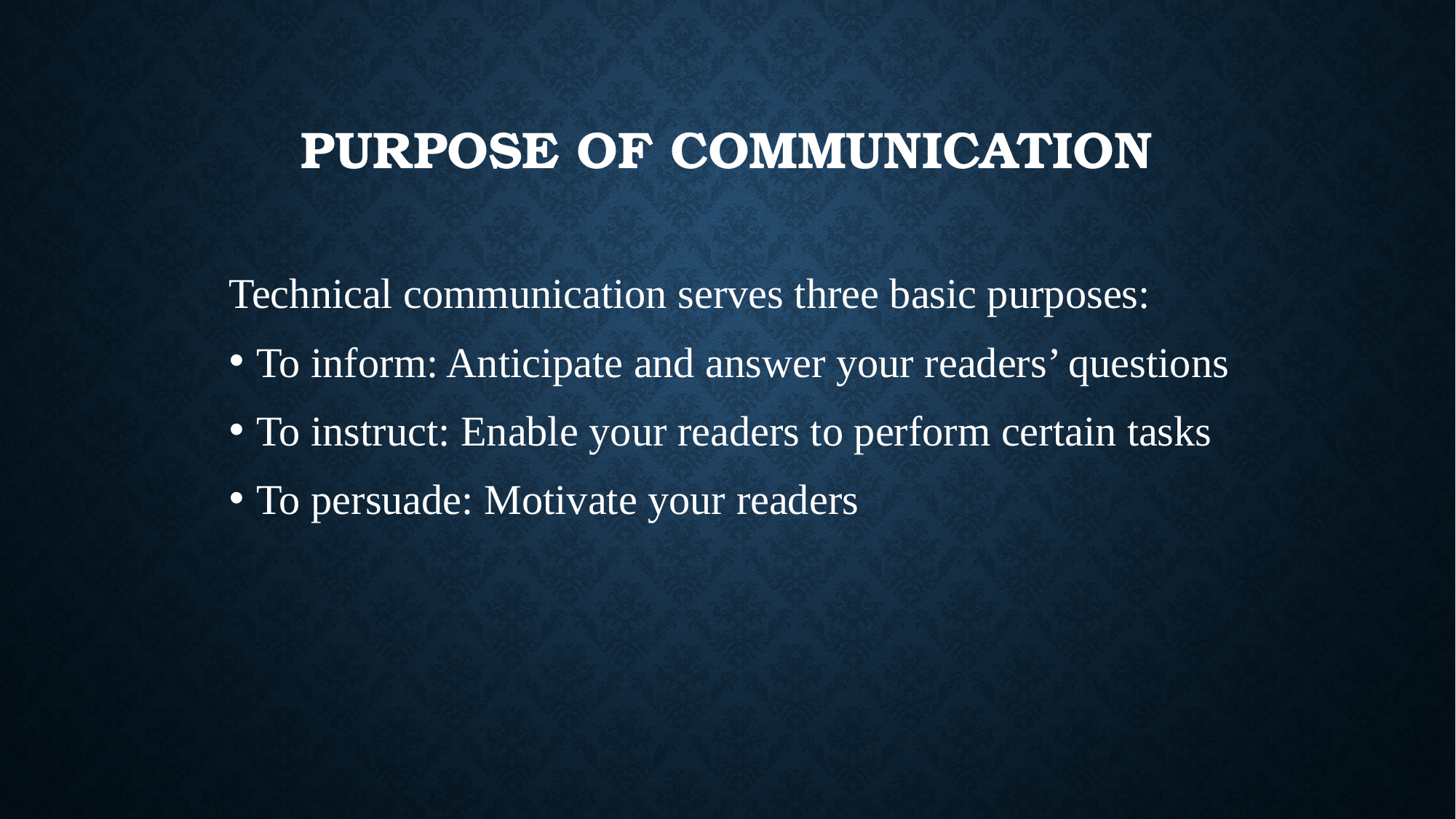

# PURPOSE OF COMMUNICATION
Technical communication serves three basic purposes:
To inform: Anticipate and answer your readers’ questions
To instruct: Enable your readers to perform certain tasks
To persuade: Motivate your readers